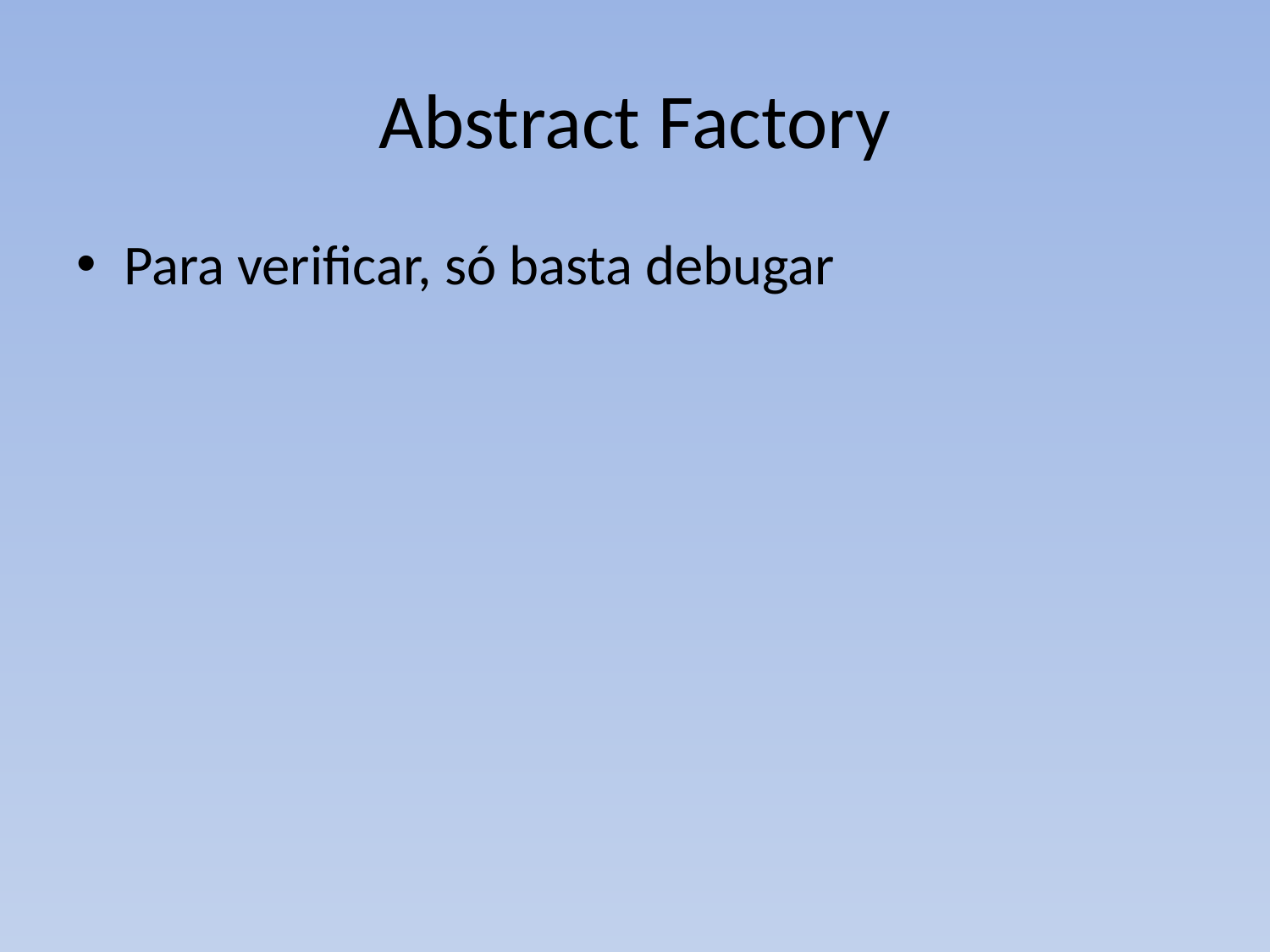

# Abstract Factory
Para verificar, só basta debugar